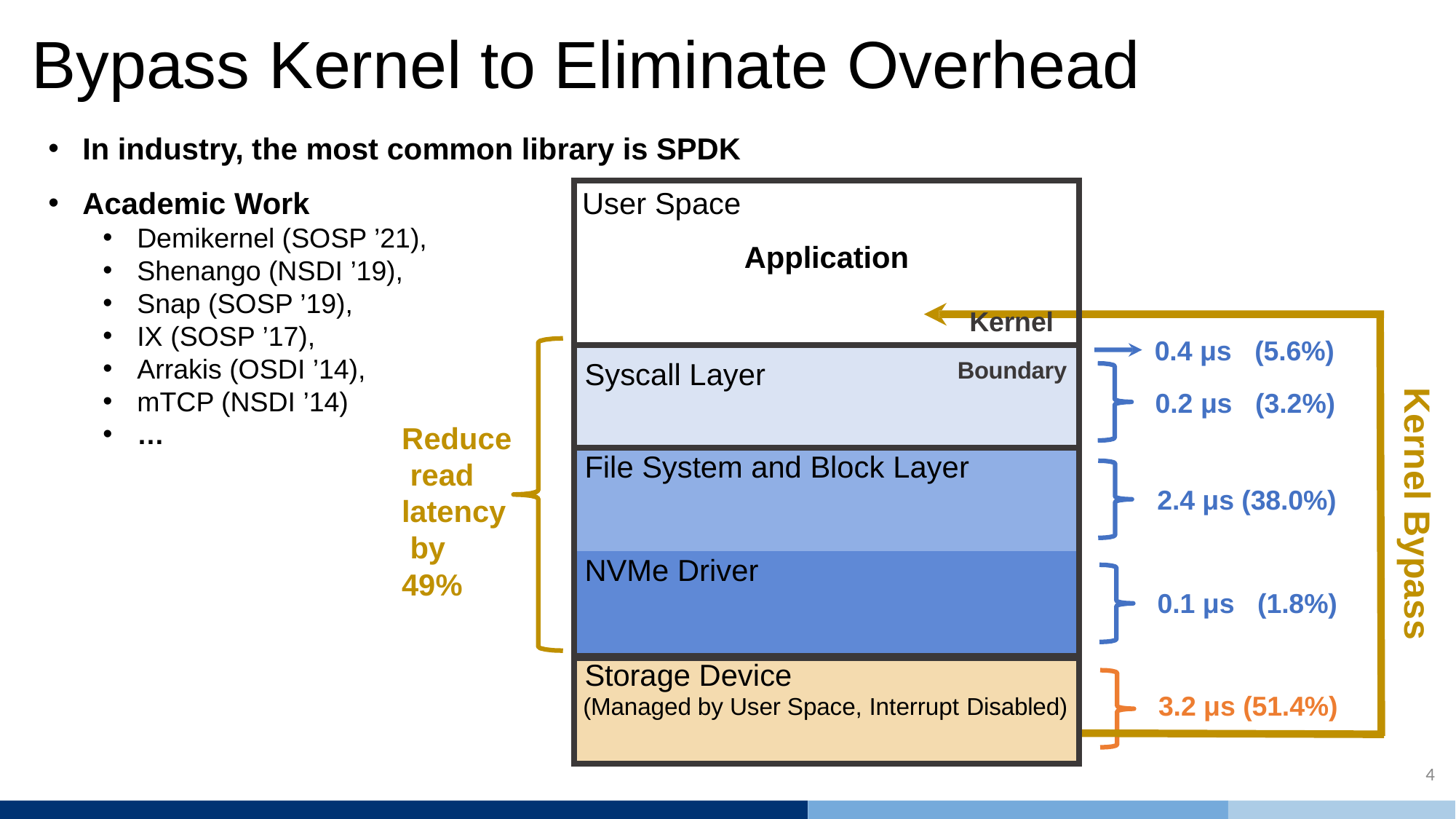

# Bypass Kernel to Eliminate Overhead
In industry, the most common library is SPDK
Academic Work
Demikernel (SOSP ’21),
Shenango (NSDI ’19),
Snap (SOSP ’19),
IX (SOSP ’17),
Arrakis (OSDI ’14),
mTCP (NSDI ’14)
…

| User Space Application Kernel |
| --- |
| Syscall Layer Boundary |
| File System and Block Layer |
| NVMe Driver |
| Storage Device (Managed by User Space, Interrupt Disabled) |

0.4 μs
0.2 μs
(5.6%)
(3.2%)

Kernel Bypass
Reduce  read  latency  by 49%

2.4 μs (38.0%)

0.1 μs
(1.8%)

3.2 μs (51.4%)

4